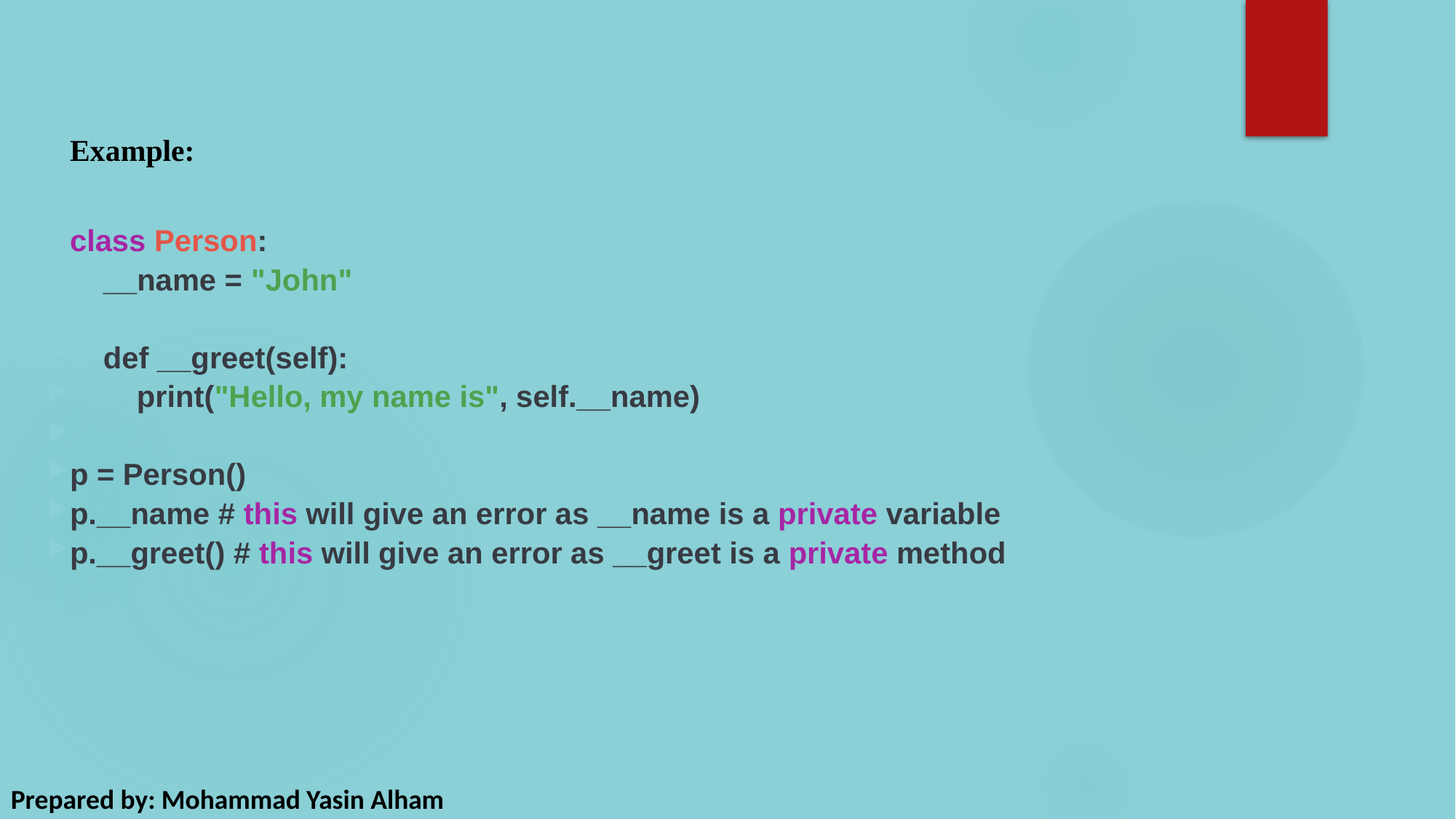

Example:

class Person:
    __name = "John"

    def __greet(self):
        print("Hello, my name is", self.__name)

p = Person()
p.__name # this will give an error as __name is a private variable
p.__greet() # this will give an error as __greet is a private method

Prepared by: Mohammad Yasin Alham